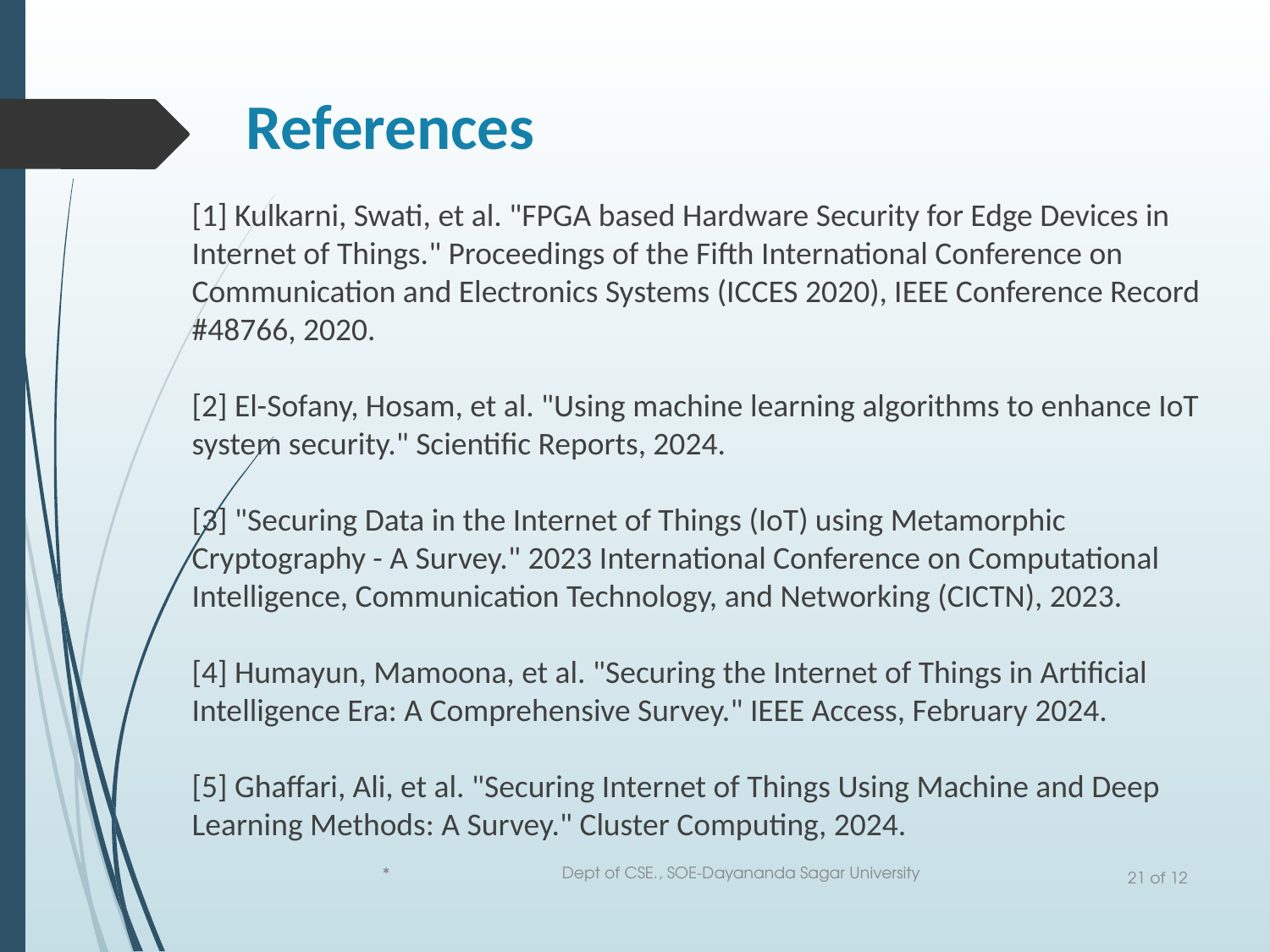

# References
[1] Kulkarni, Swati, et al. "FPGA based Hardware Security for Edge Devices in Internet of Things." Proceedings of the Fifth International Conference on Communication and Electronics Systems (ICCES 2020), IEEE Conference Record #48766, 2020.

[2] El-Sofany, Hosam, et al. "Using machine learning algorithms to enhance IoT system security." Scientific Reports, 2024.
[3] "Securing Data in the Internet of Things (IoT) using Metamorphic Cryptography - A Survey." 2023 International Conference on Computational Intelligence, Communication Technology, and Networking (CICTN), 2023.

[4] Humayun, Mamoona, et al. "Securing the Internet of Things in Artificial Intelligence Era: A Comprehensive Survey." IEEE Access, February 2024.

[5] Ghaffari, Ali, et al. "Securing Internet of Things Using Machine and Deep Learning Methods: A Survey." Cluster Computing, 2024.
*
Dept of CSE., SOE-Dayananda Sagar University
21 of 12